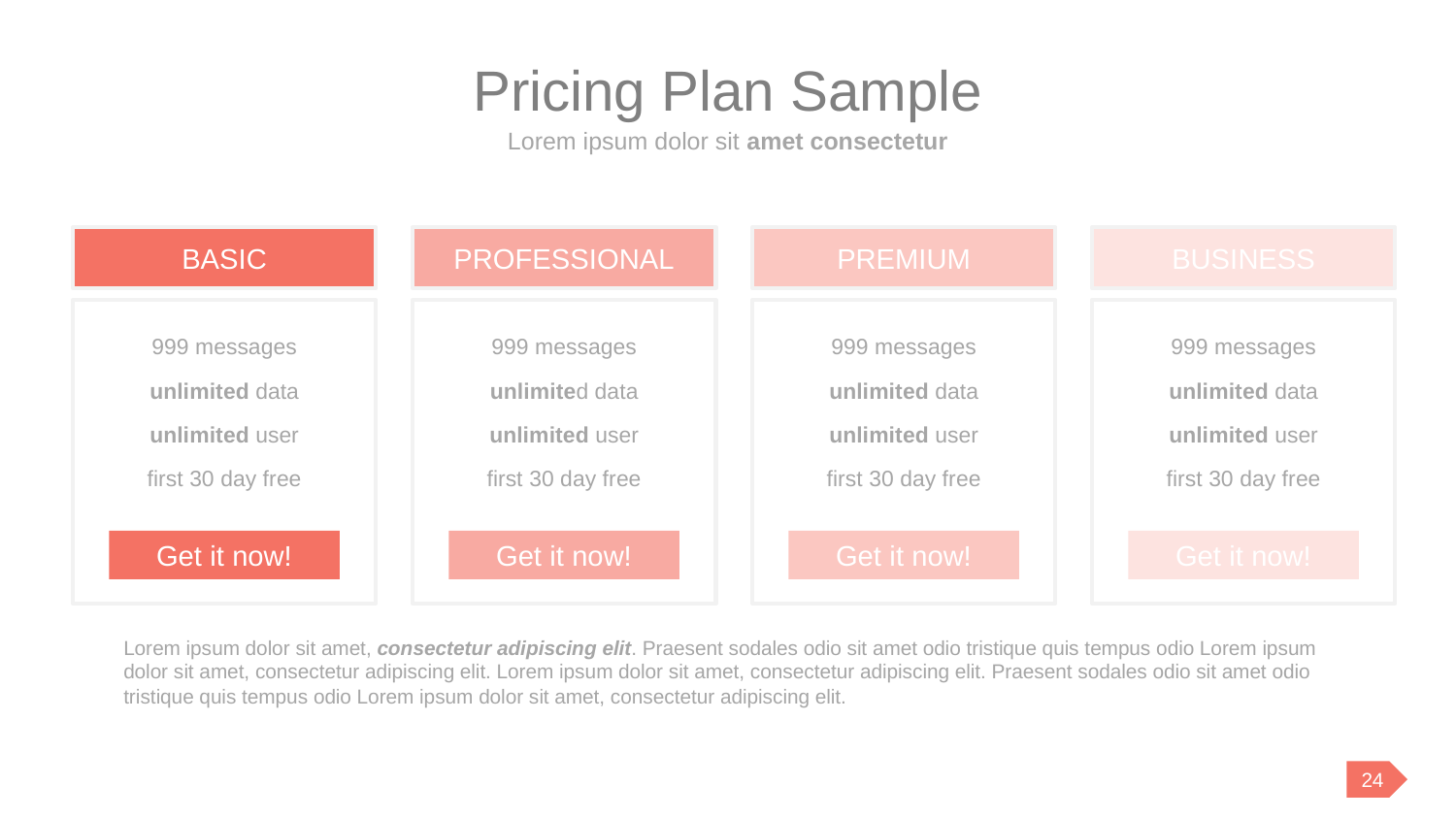

# Pricing Plan Sample
Lorem ipsum dolor sit amet consectetur
BASIC

999 messages
unlimited data
unlimited user
first 30 day free
Get it now!
PROFESSIONAL

999 messages
unlimited data
unlimited user
first 30 day free
Get it now!
PREMIUM

999 messages
unlimited data
unlimited user
first 30 day free
Get it now!
BUSINESS

999 messages
unlimited data
unlimited user
first 30 day free
Get it now!
Lorem ipsum dolor sit amet, consectetur adipiscing elit. Praesent sodales odio sit amet odio tristique quis tempus odio Lorem ipsum dolor sit amet, consectetur adipiscing elit. Lorem ipsum dolor sit amet, consectetur adipiscing elit. Praesent sodales odio sit amet odio tristique quis tempus odio Lorem ipsum dolor sit amet, consectetur adipiscing elit.
24